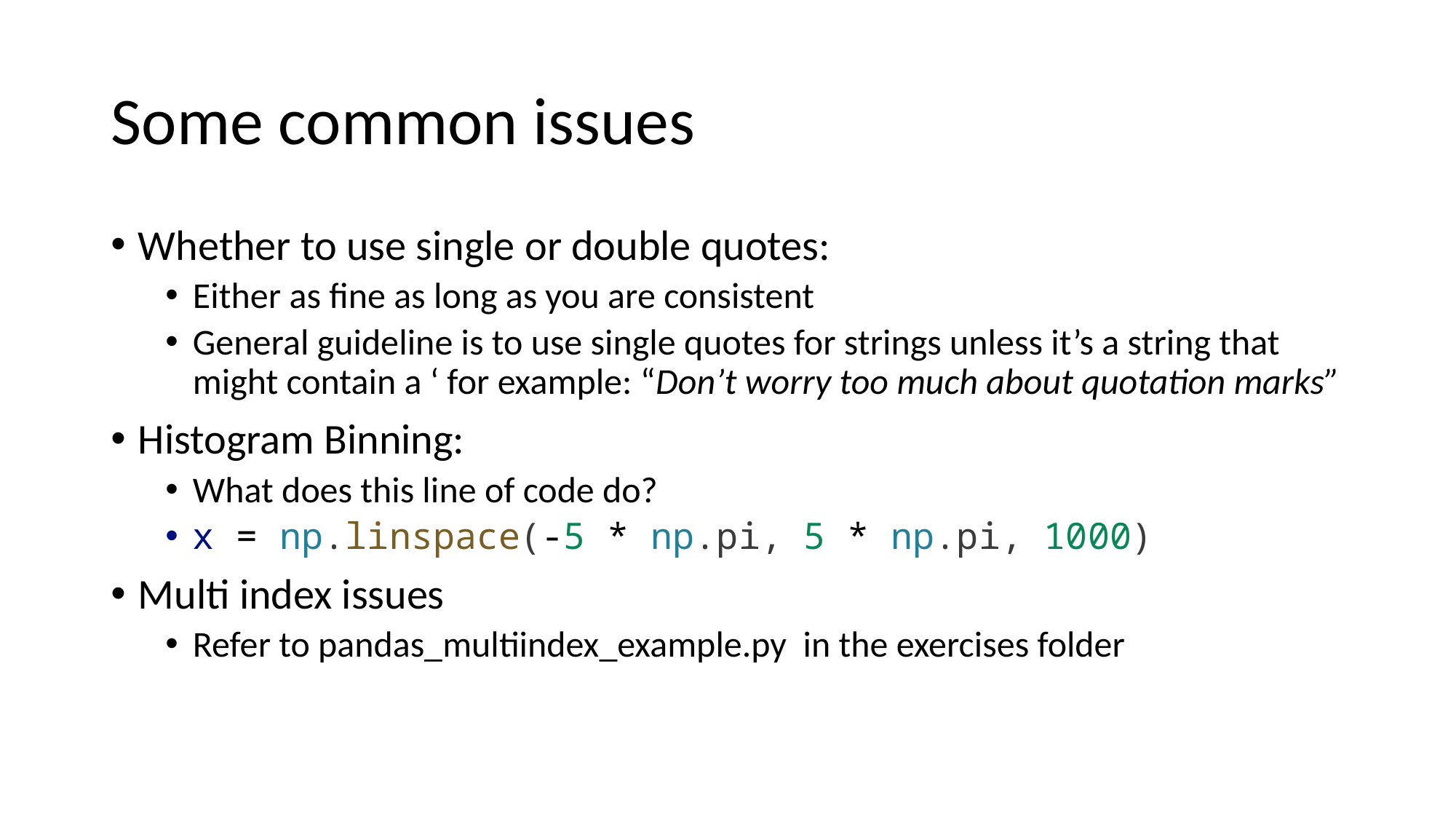

# Some common issues
Whether to use single or double quotes:
Either as fine as long as you are consistent
General guideline is to use single quotes for strings unless it’s a string that might contain a ‘ for example: “Don’t worry too much about quotation marks”
Histogram Binning:
What does this line of code do?
x = np.linspace(-5 * np.pi, 5 * np.pi, 1000)
Multi index issues
Refer to pandas_multiindex_example.py  in the exercises folder